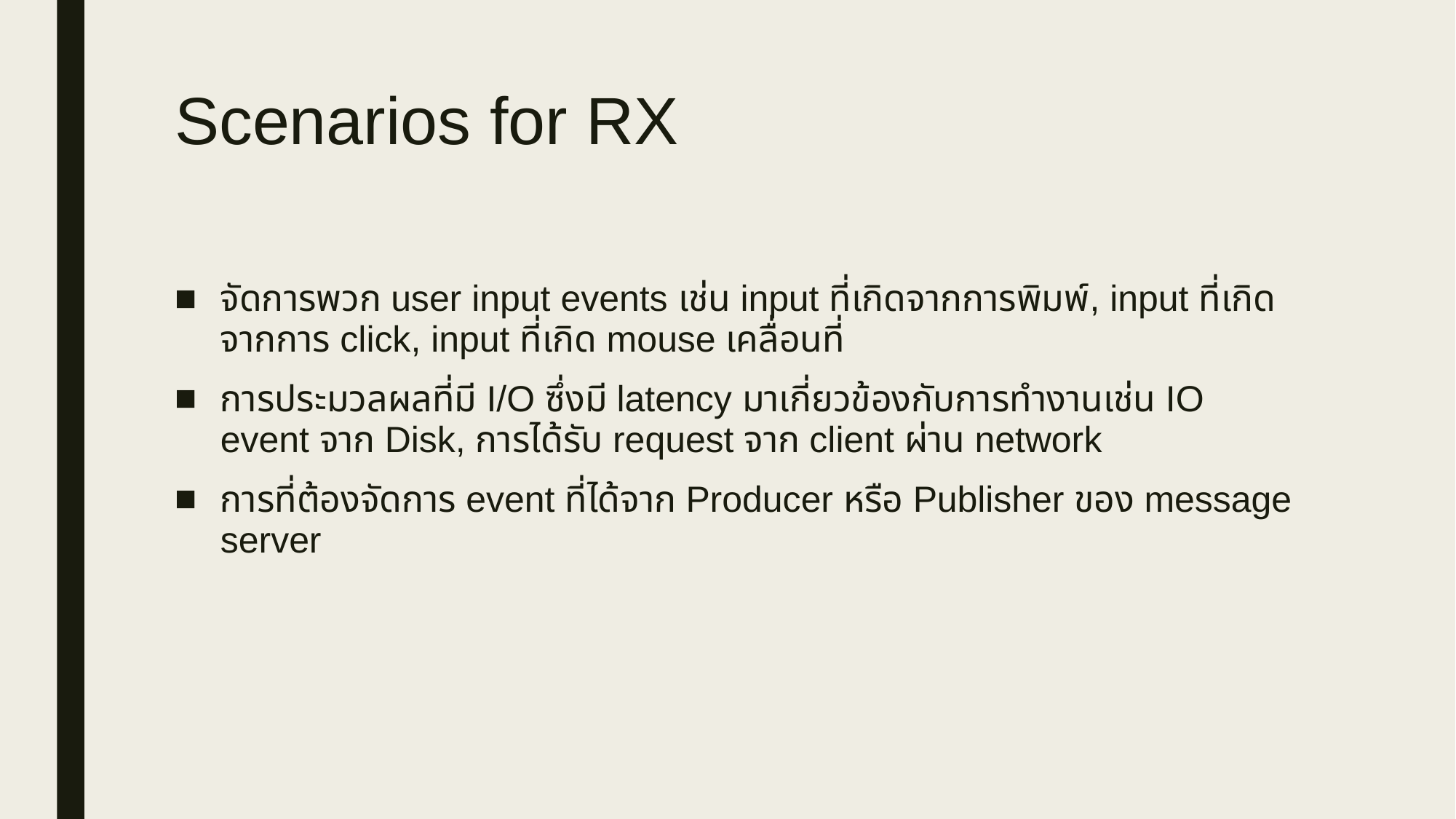

# Scenarios for RX
จัดการพวก user input events เช่น input ที่เกิดจากการพิมพ์, input ที่เกิดจากการ click, input ที่เกิด mouse เคลื่อนที่
การประมวลผลที่มี I/O ซึ่งมี latency มาเกี่ยวข้องกับการทำงานเช่น IO event จาก Disk, การได้รับ request จาก client ผ่าน network
การที่ต้องจัดการ event ที่ได้จาก Producer หรือ Publisher ของ message server